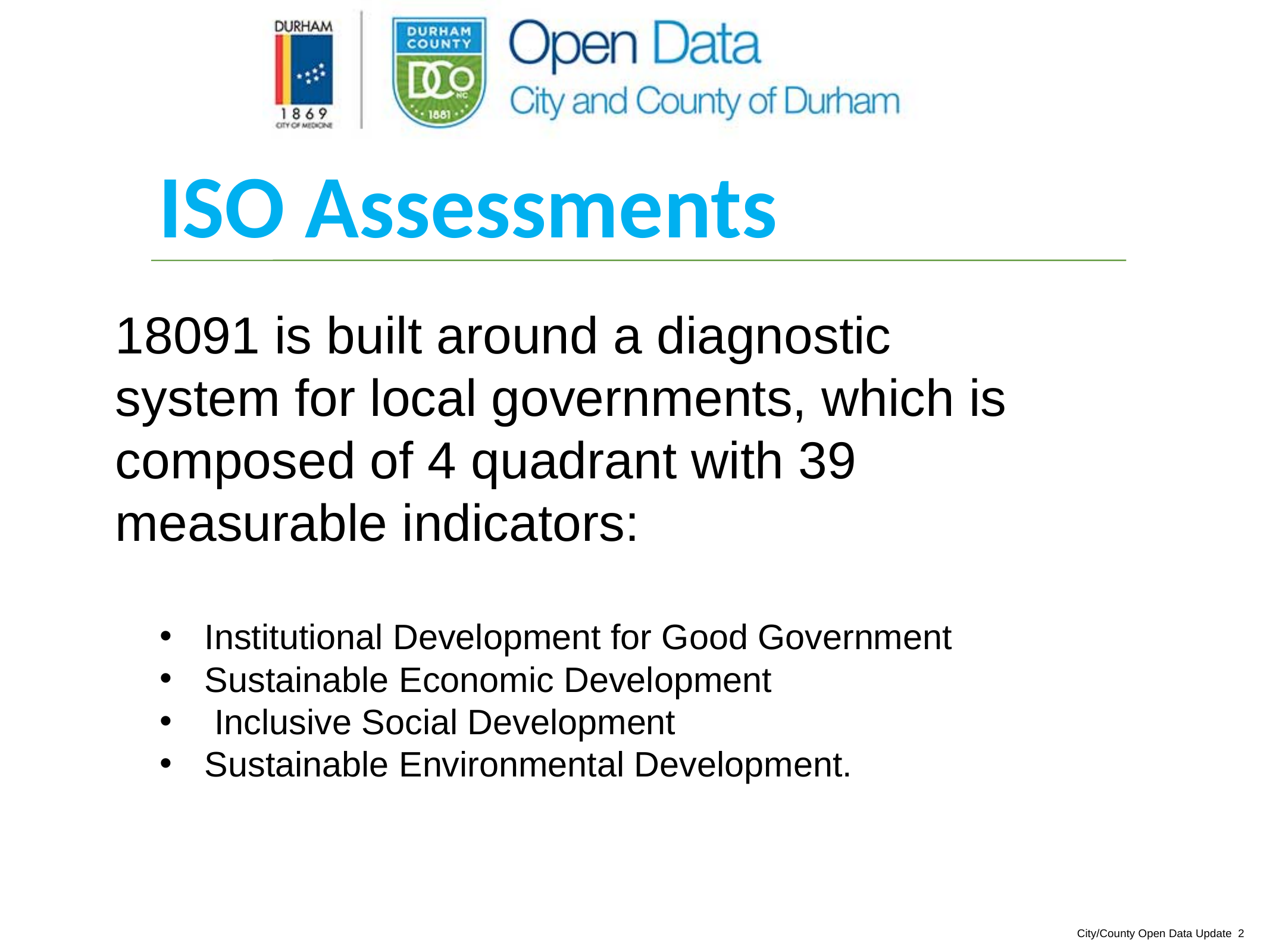

ISO Assessments

18091 is built around a diagnostic system for local governments, which is composed of 4 quadrant with 39 measurable indicators:

Institutional Development for Good Government
Sustainable Economic Development
 Inclusive Social Development
Sustainable Environmental Development.

City/County Open Data Update  2